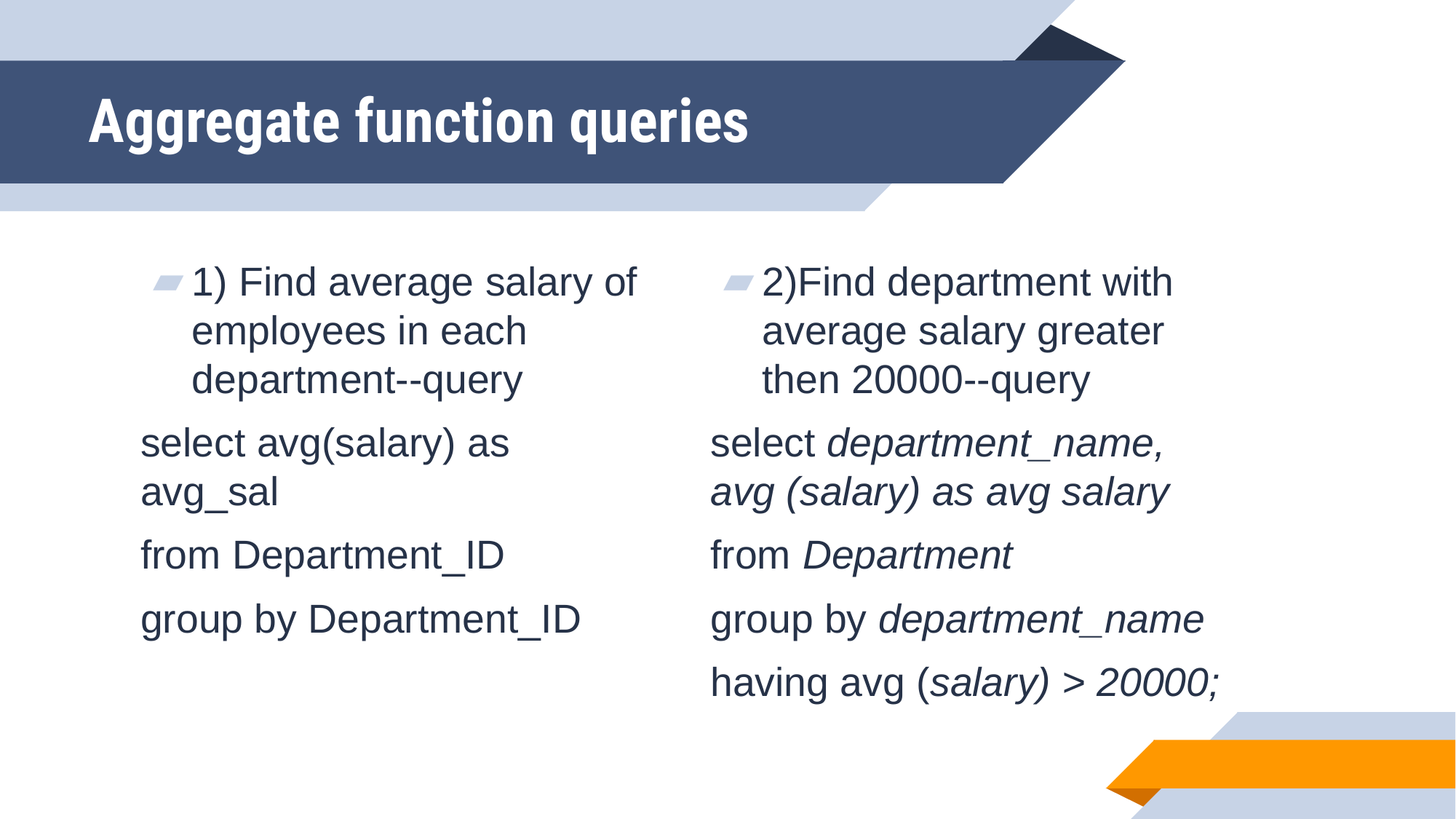

# Aggregate function queries
1) Find average salary of employees in each department--query
select avg(salary) as avg_sal
from Department_ID
group by Department_ID

2)Find department with average salary greater then 20000--query
select department_name, avg (salary) as avg salary
from Department
group by department_name
having avg (salary) > 20000;